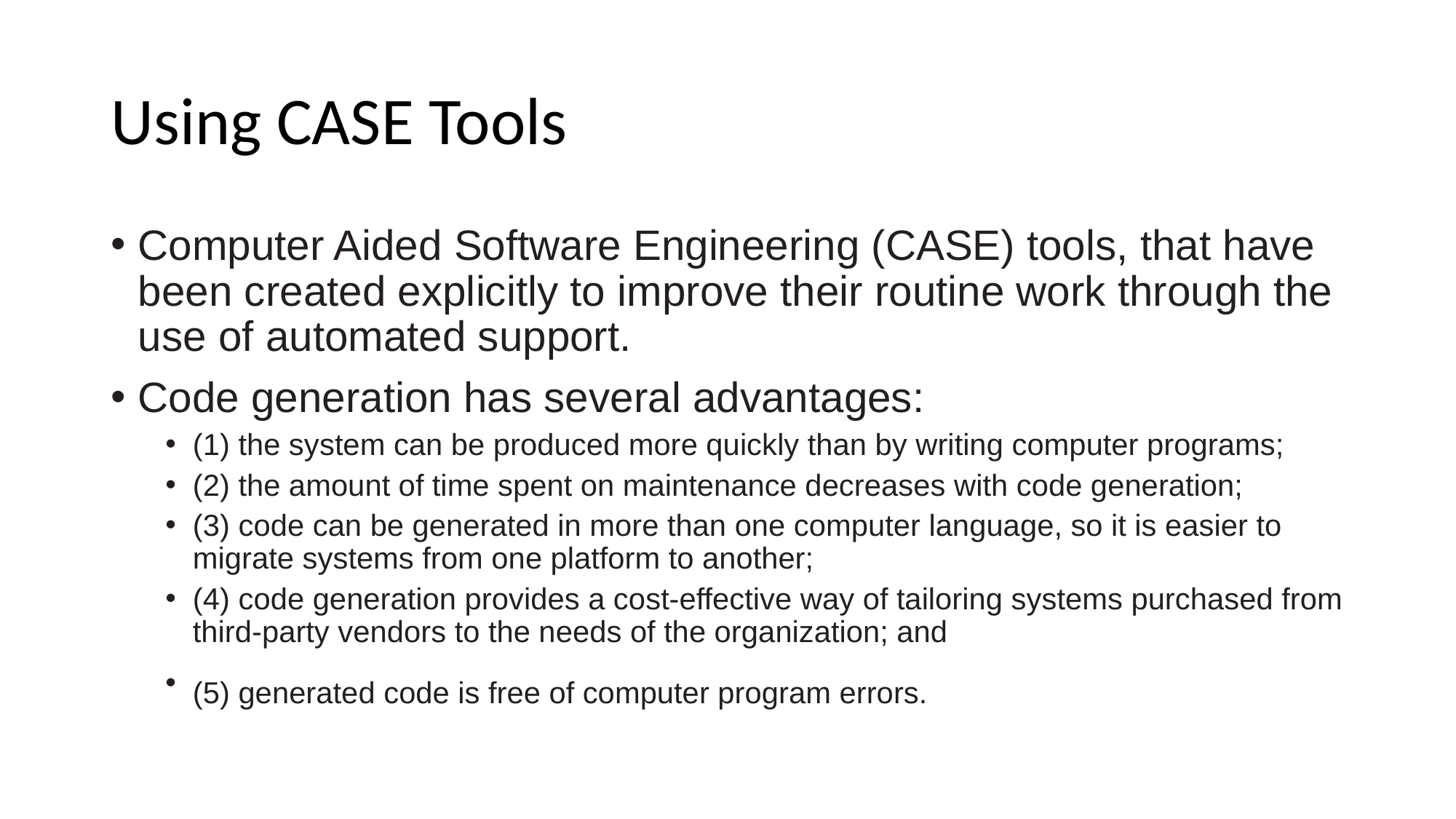

# Using CASE Tools
Computer Aided Software Engineering (CASE) tools, that have been created explicitly to improve their routine work through the use of automated support.
Code generation has several advantages:
(1) the system can be produced more quickly than by writing computer programs;
(2) the amount of time spent on maintenance decreases with code generation;
(3) code can be generated in more than one computer language, so it is easier to migrate systems from one platform to another;
(4) code generation provides a cost-effective way of tailoring systems purchased from third-party vendors to the needs of the organization; and
(5) generated code is free of computer program errors.